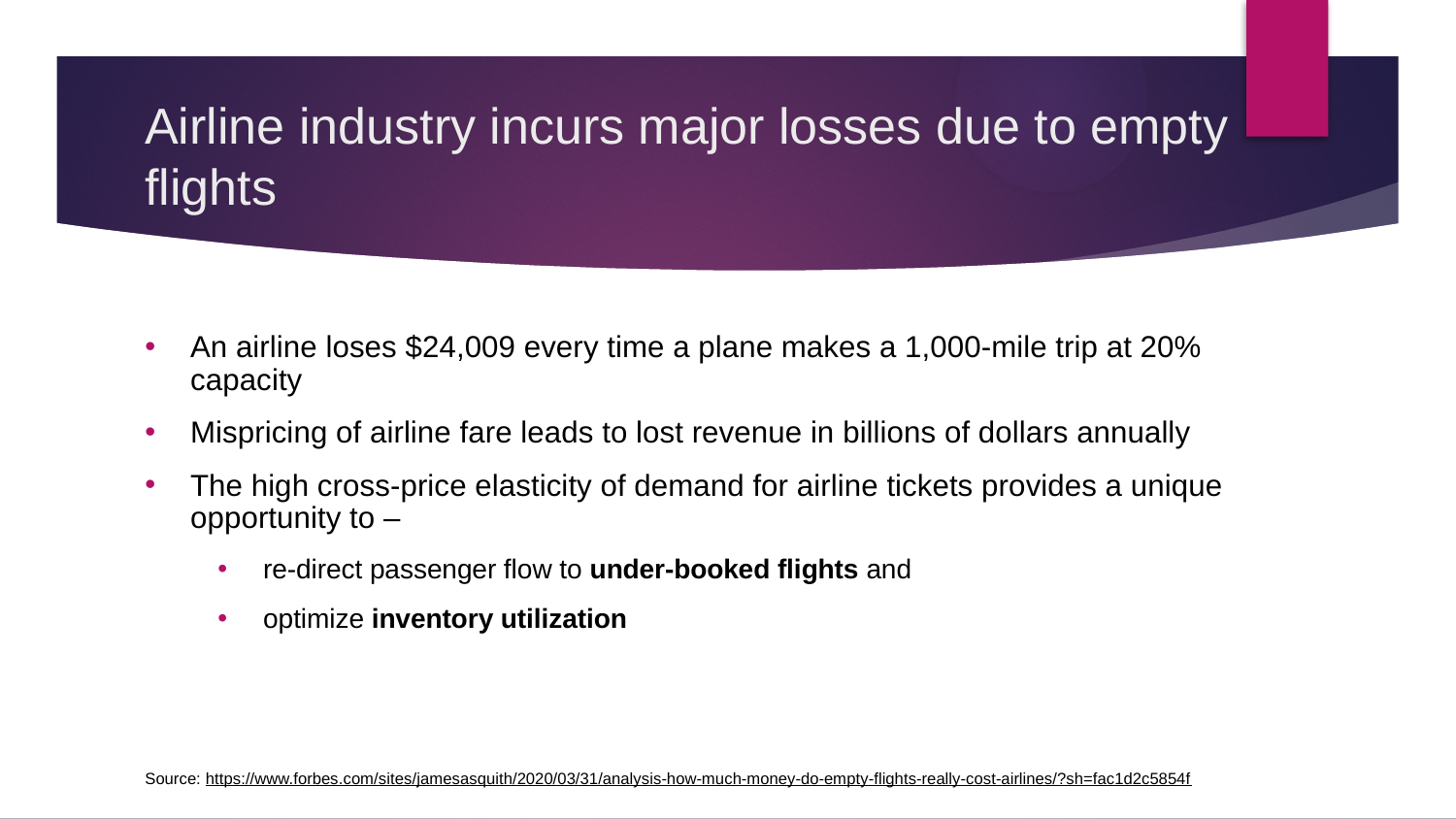

# Airline industry incurs major losses due to empty flights
An airline loses $24,009 every time a plane makes a 1,000-mile trip at 20% capacity
Mispricing of airline fare leads to lost revenue in billions of dollars annually
The high cross-price elasticity of demand for airline tickets provides a unique opportunity to –
re-direct passenger flow to under-booked flights and
optimize inventory utilization

Source: https://www.forbes.com/sites/jamesasquith/2020/03/31/analysis-how-much-money-do-empty-flights-really-cost-airlines/?sh=fac1d2c5854f